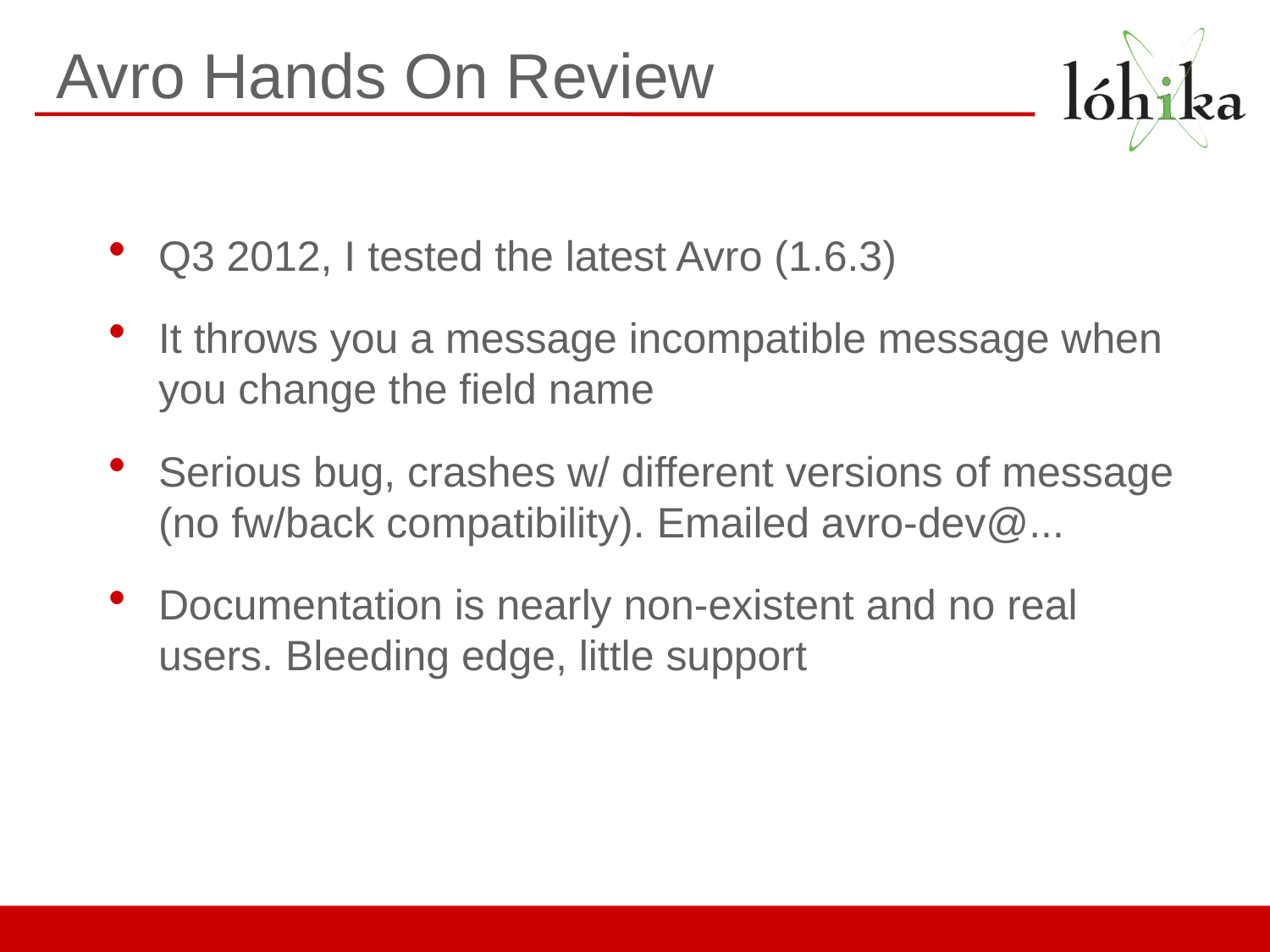

# Avro Hands On Review
Q3 2012, I tested the latest Avro (1.6.3)
It throws you a message incompatible message when you change the field name
Serious bug, crashes w/ different versions of message (no fw/back compatibility). Emailed avro-dev@...
Documentation is nearly non-existent and no real users. Bleeding edge, little support